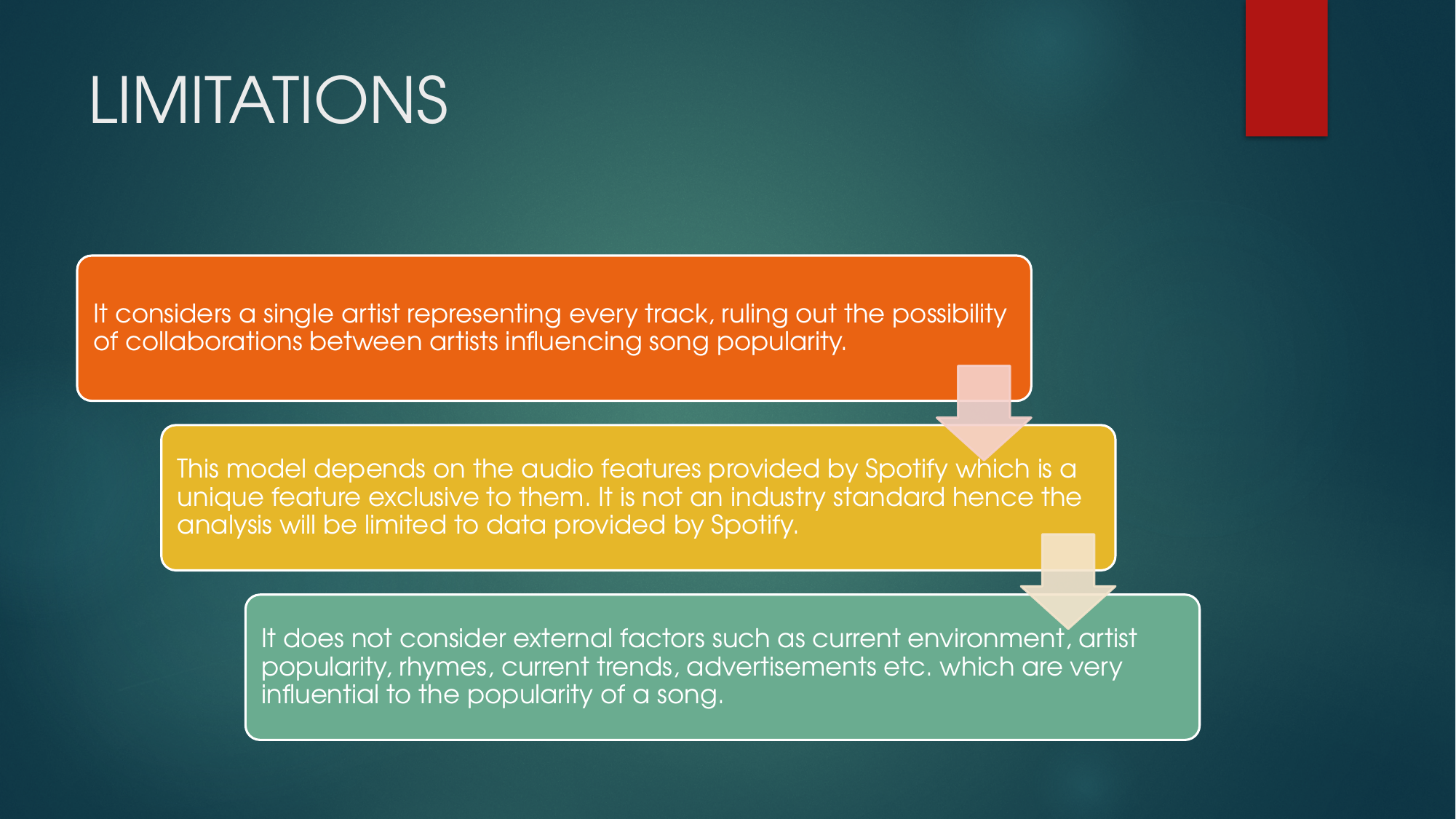

# LIMITATIONS
It considers a single artist representing every track, ruling out the possibility of collaborations between artists influencing song popularity.
This model depends on the audio features provided by Spotify which is a unique feature exclusive to them. It is not an industry standard hence the analysis will be limited to data provided by Spotify.
It does not consider external factors such as current environment, artist popularity, rhymes, current trends, advertisements etc. which are very influential to the popularity of a song.